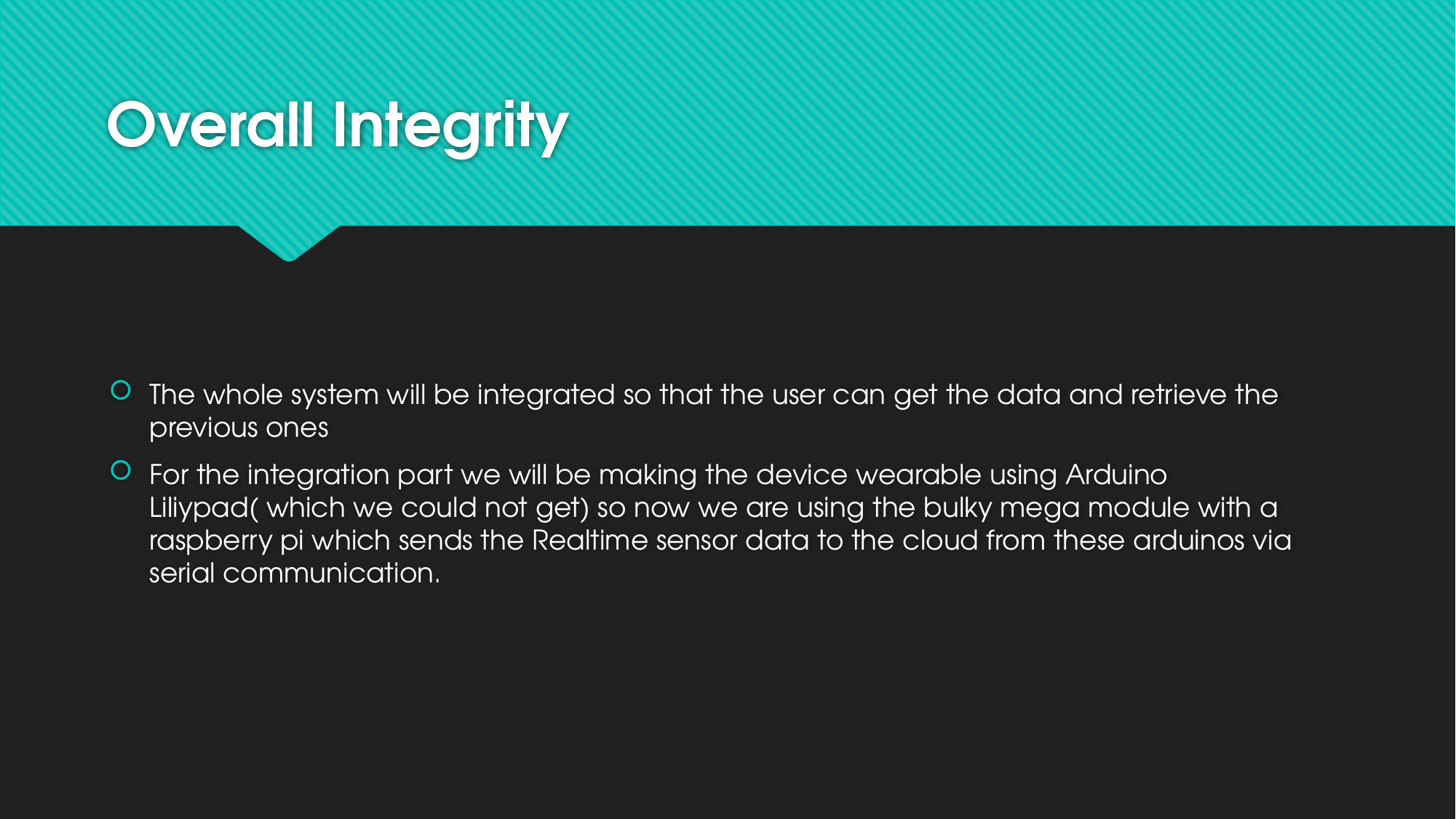

# Overall Integrity
The whole system will be integrated so that the user can get the data and retrieve the previous ones
For the integration part we will be making the device wearable using Arduino Liliypad( which we could not get) so now we are using the bulky mega module with a raspberry pi which sends the Realtime sensor data to the cloud from these arduinos via serial communication.